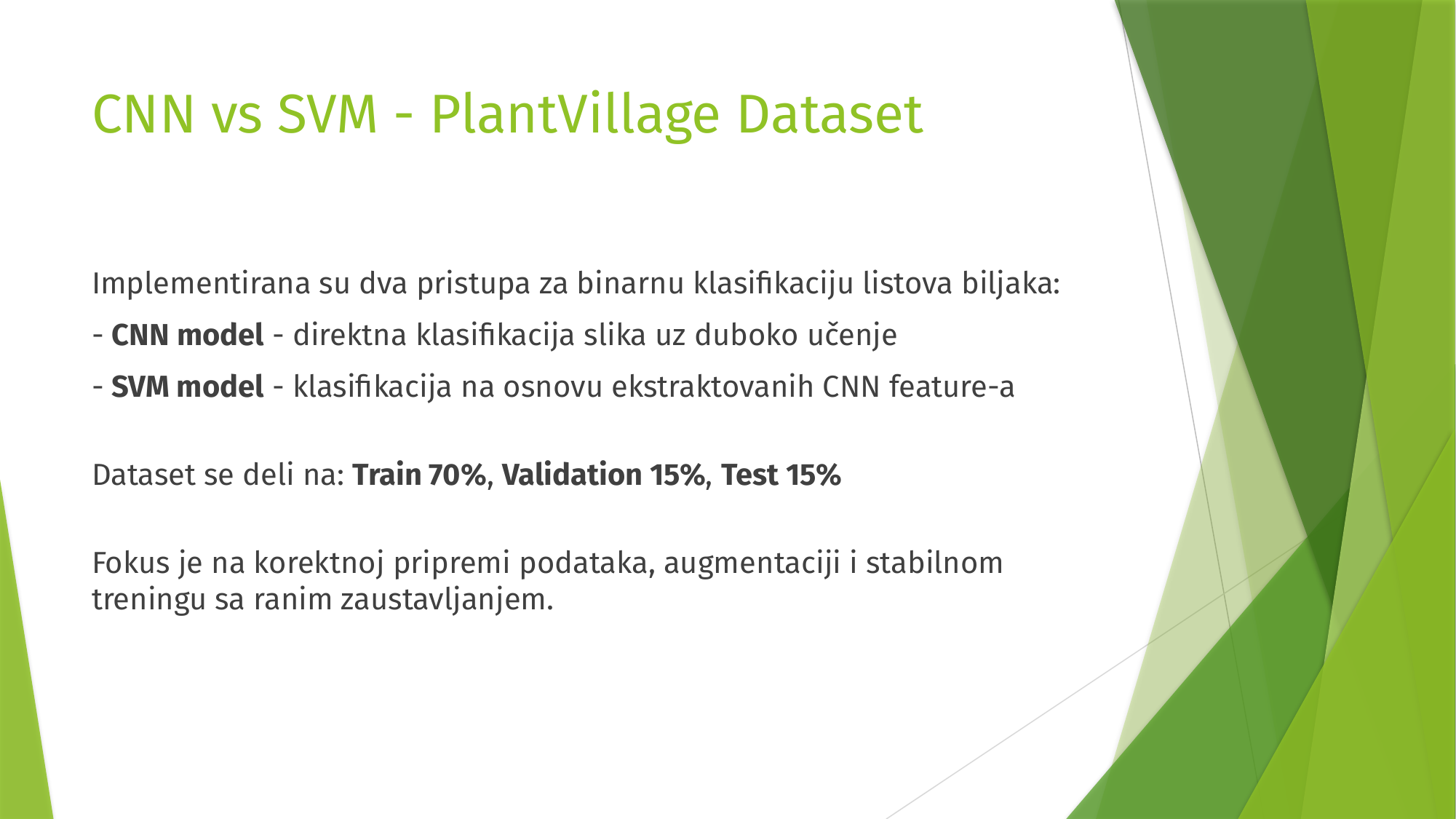

# CNN vs SVM - PlantVillage Dataset
Implementirana su dva pristupa za binarnu klasifikaciju listova biljaka:
- CNN model - direktna klasifikacija slika uz duboko učenje
- SVM model - klasifikacija na osnovu ekstraktovanih CNN feature-a
Dataset se deli na: Train 70%, Validation 15%, Test 15%
Fokus je na korektnoj pripremi podataka, augmentaciji i stabilnom treningu sa ranim zaustavljanjem.